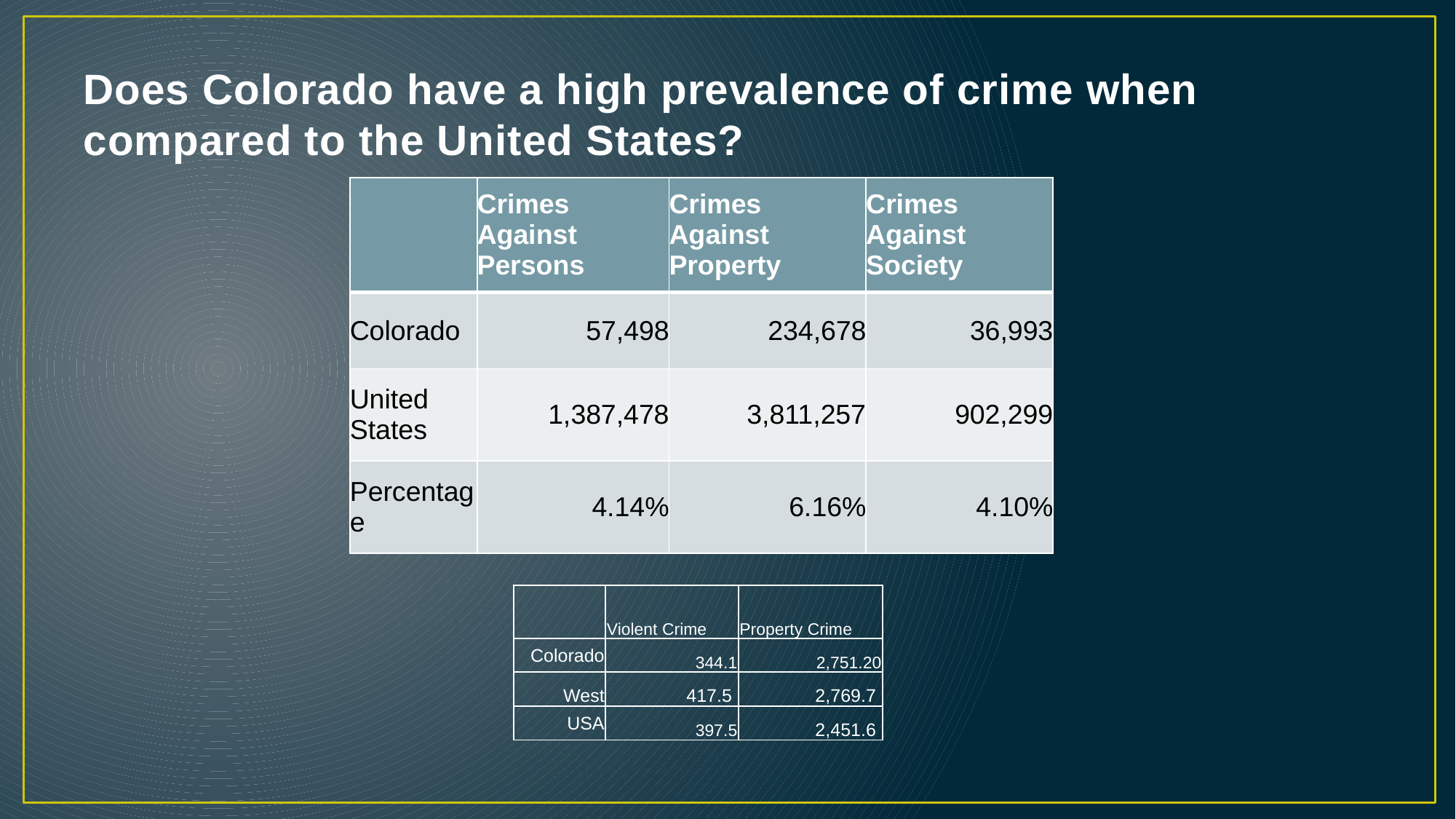

# Does Colorado have a high prevalence of crime when compared to the United States?
|  | Crimes Against Persons | Crimes Against Property | Crimes Against Society |
| --- | --- | --- | --- |
| Colorado | 57,498 | 234,678 | 36,993 |
| United States | 1,387,478 | 3,811,257 | 902,299 |
| Percentage | 4.14% | 6.16% | 4.10% |
|  | Violent Crime | Property Crime |
| --- | --- | --- |
| Colorado | 344.1 | 2,751.20 |
| West | 417.5 | 2,769.7 |
| USA | 397.5 | 2,451.6 |